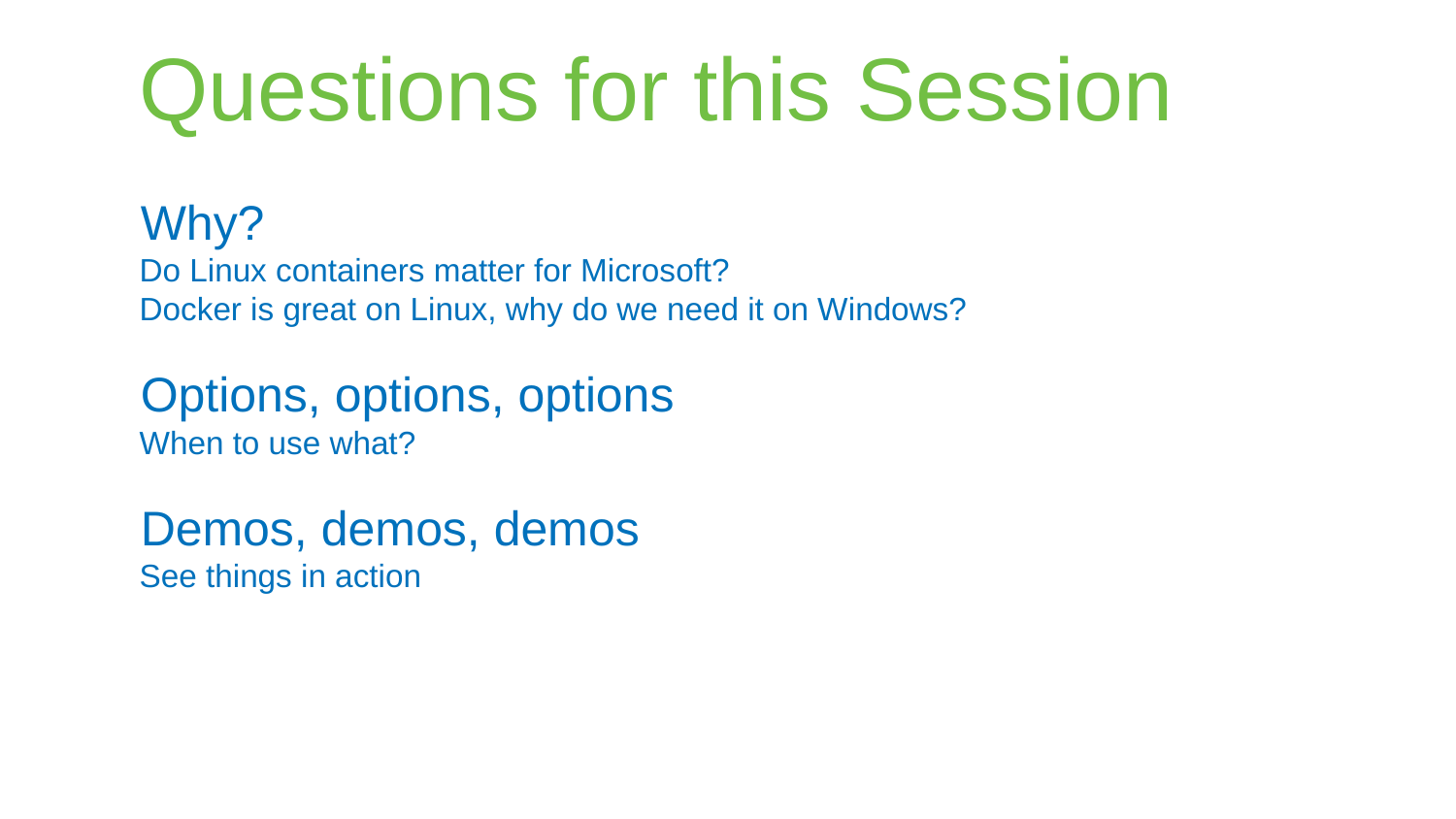

# Questions for this Session
Why?
Do Linux containers matter for Microsoft?
Docker is great on Linux, why do we need it on Windows?
Options, options, options
When to use what?
Demos, demos, demos
See things in action